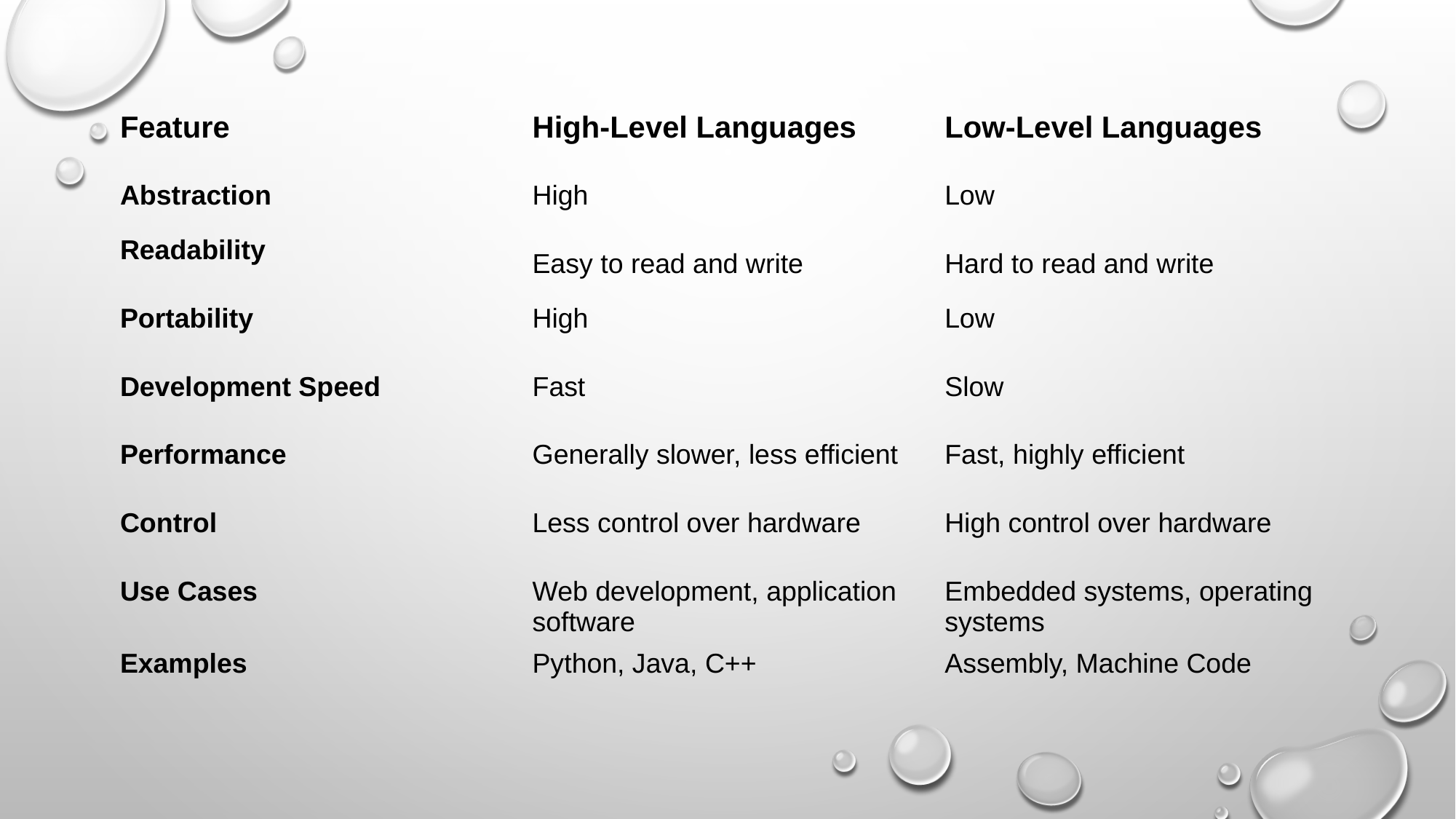

| Feature | High-Level Languages | Low-Level Languages |
| --- | --- | --- |
| Abstraction | High | Low |
| Readability | Easy to read and write | Hard to read and write |
| Portability | High | Low |
| Development Speed | Fast | Slow |
| Performance | Generally slower, less efficient | Fast, highly efficient |
| Control | Less control over hardware | High control over hardware |
| Use Cases | Web development, application software | Embedded systems, operating systems |
| Examples | Python, Java, C++ | Assembly, Machine Code |